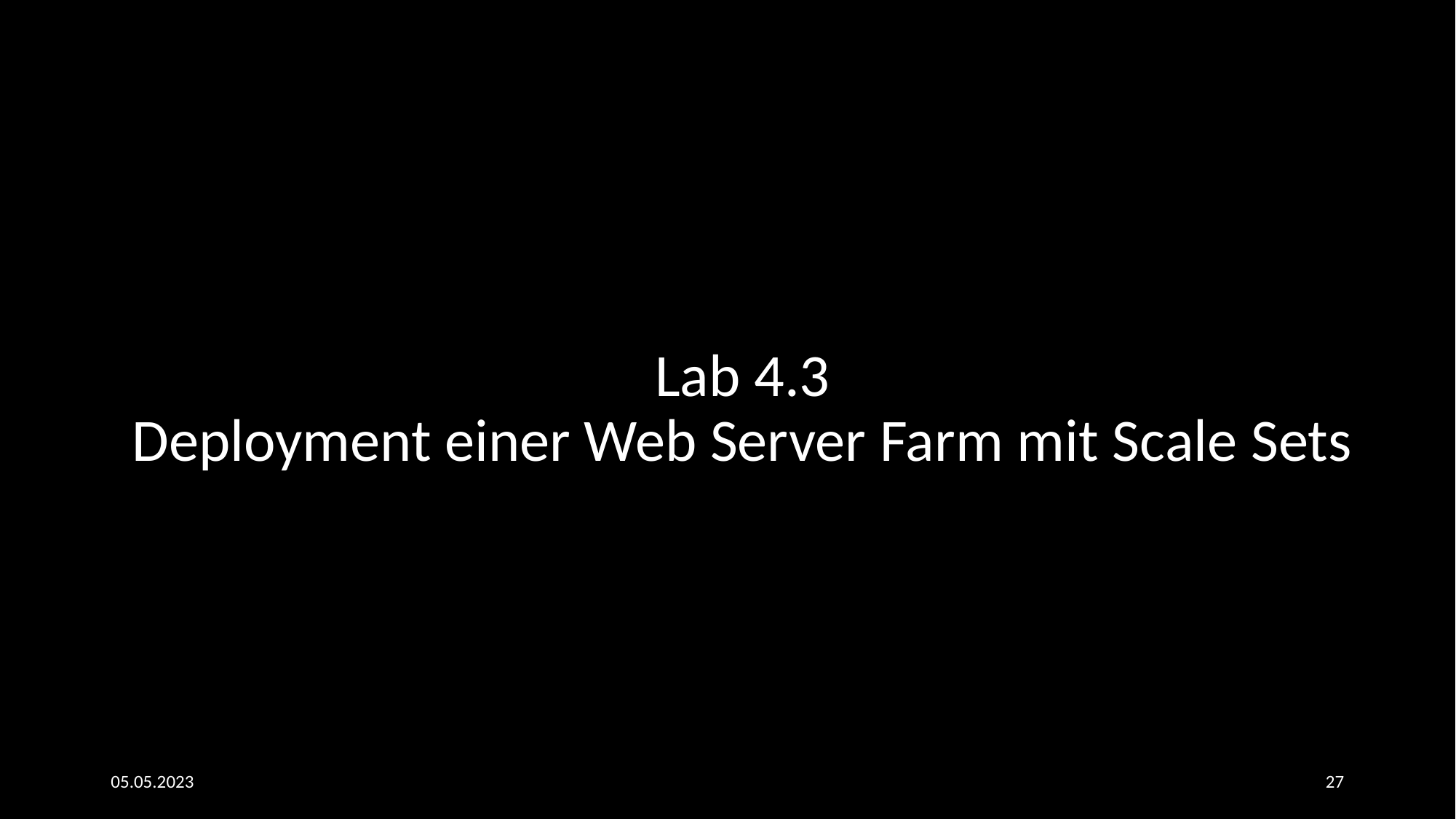

# Lab 4.3 Deployment einer Web Server Farm mit Scale Sets
05.05.2023
27